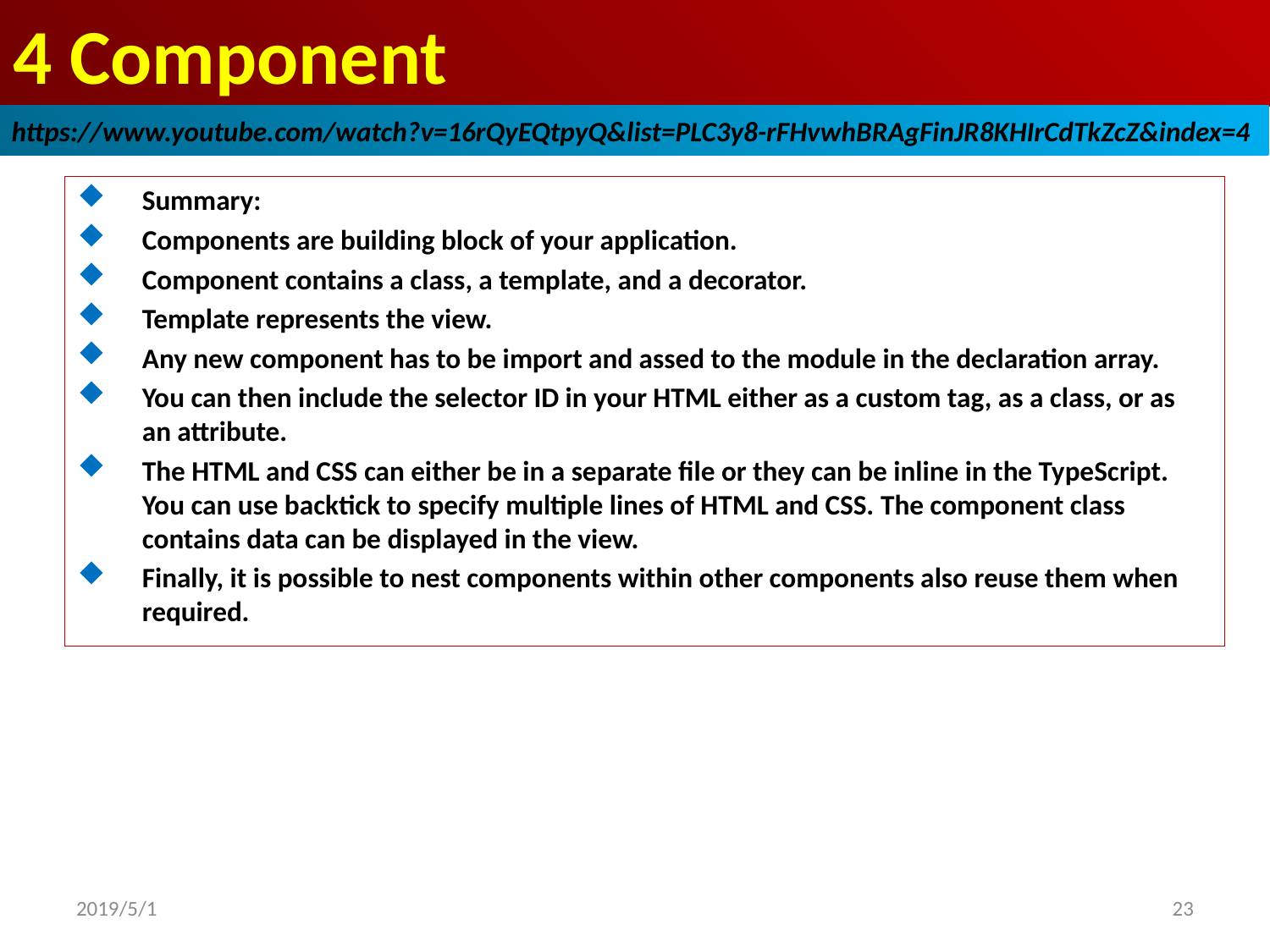

# 4 Component
https://www.youtube.com/watch?v=16rQyEQtpyQ&list=PLC3y8-rFHvwhBRAgFinJR8KHIrCdTkZcZ&index=4
Summary:
Components are building block of your application.
Component contains a class, a template, and a decorator.
Template represents the view.
Any new component has to be import and assed to the module in the declaration array.
You can then include the selector ID in your HTML either as a custom tag, as a class, or as an attribute.
The HTML and CSS can either be in a separate file or they can be inline in the TypeScript. You can use backtick to specify multiple lines of HTML and CSS. The component class contains data can be displayed in the view.
Finally, it is possible to nest components within other components also reuse them when required.
23
2019/5/1